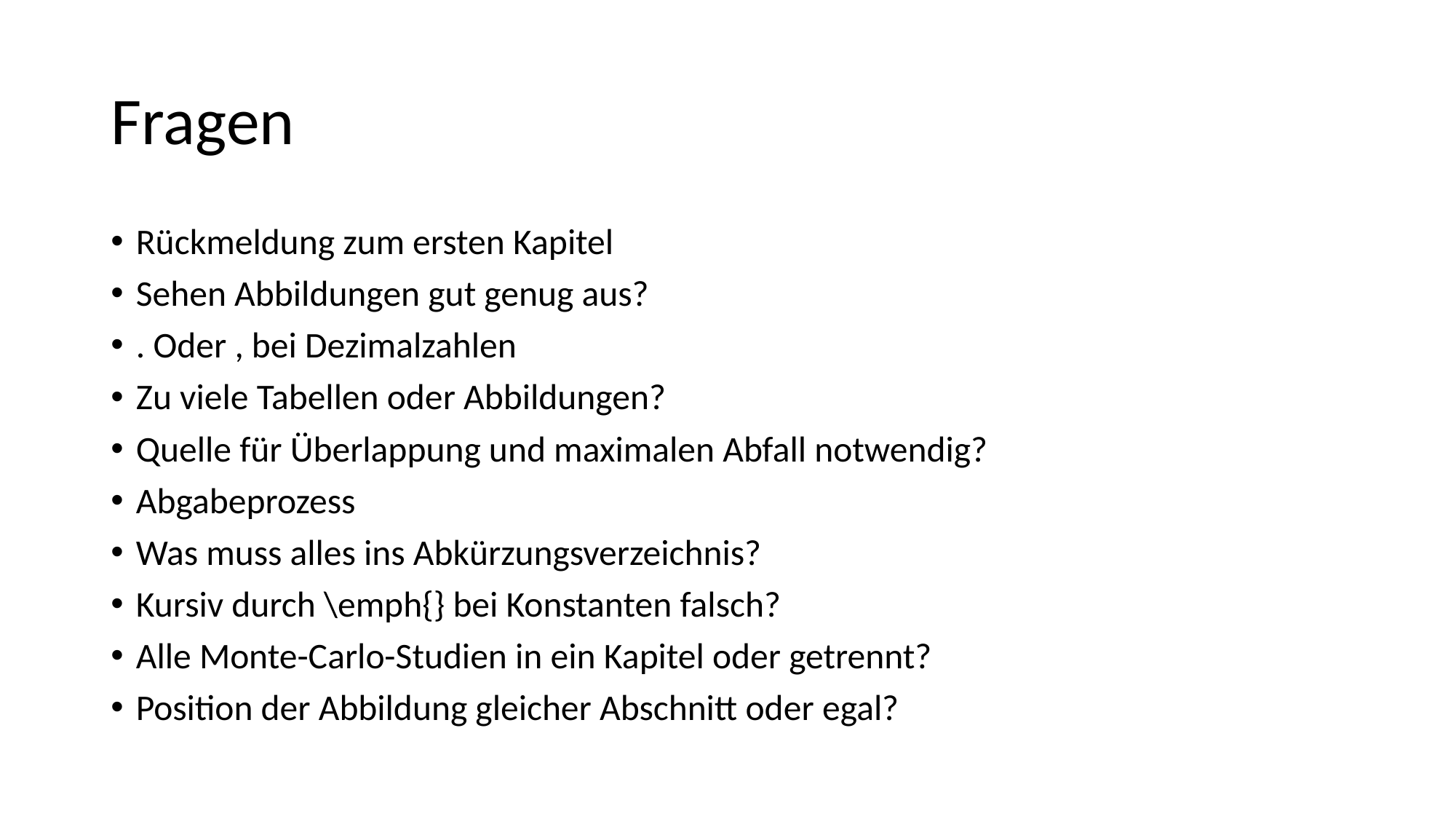

# Fragen
Rückmeldung zum ersten Kapitel
Sehen Abbildungen gut genug aus?
. Oder , bei Dezimalzahlen
Zu viele Tabellen oder Abbildungen?
Quelle für Überlappung und maximalen Abfall notwendig?
Abgabeprozess
Was muss alles ins Abkürzungsverzeichnis?
Kursiv durch \emph{} bei Konstanten falsch?
Alle Monte-Carlo-Studien in ein Kapitel oder getrennt?
Position der Abbildung gleicher Abschnitt oder egal?